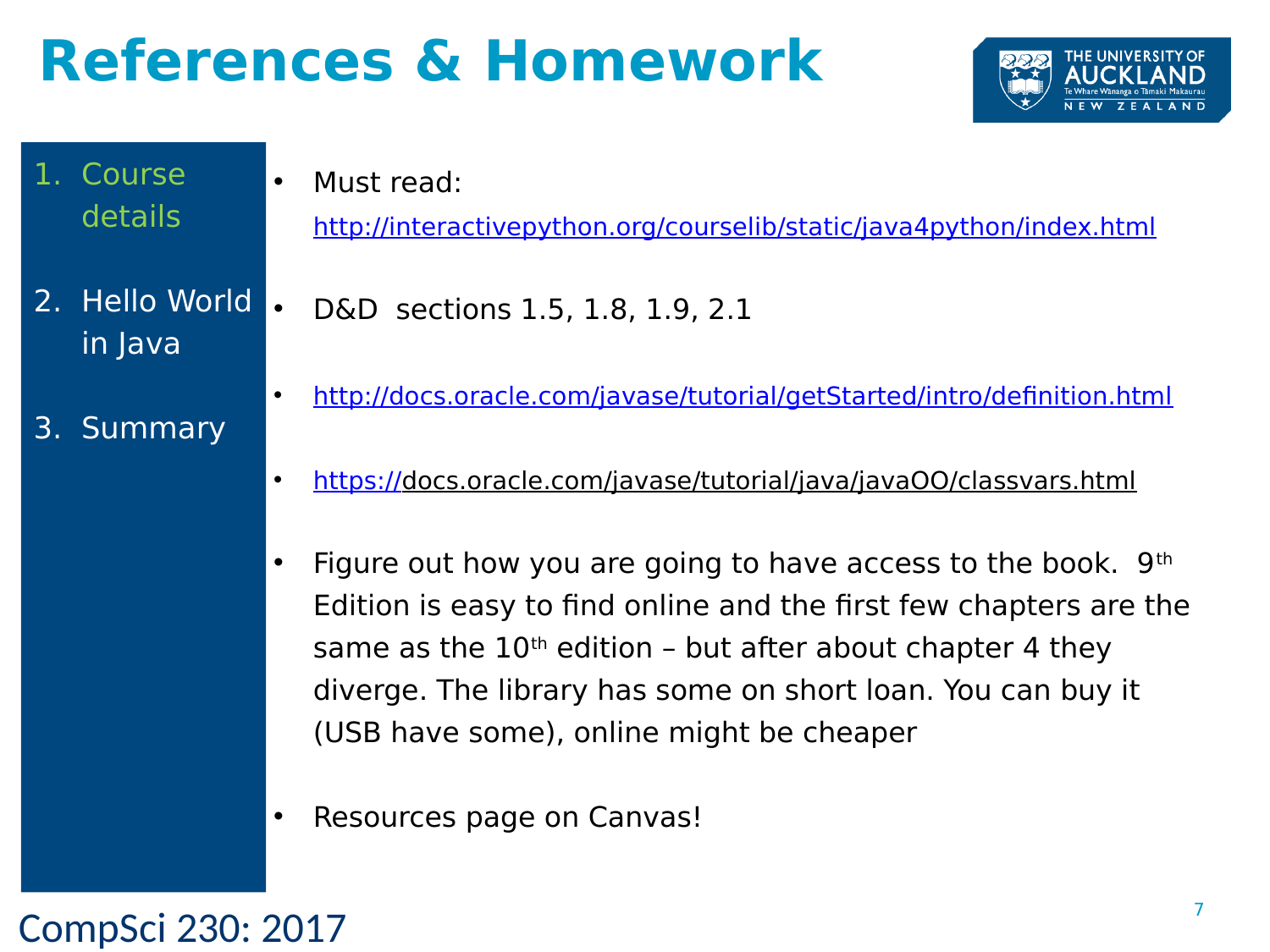

# References & Homework
Course details

Hello World in Java

Summary
Must read: http://interactivepython.org/courselib/static/java4python/index.html

D&D  sections 1.5, 1.8, 1.9, 2.1

http://docs.oracle.com/javase/tutorial/getStarted/intro/definition.html

https://docs.oracle.com/javase/tutorial/java/javaOO/classvars.html

Figure out how you are going to have access to the book.  9th Edition is easy to find online and the first few chapters are the same as the 10th edition – but after about chapter 4 they diverge. The library has some on short loan. You can buy it (USB have some), online might be cheaper

Resources page on Canvas!

7